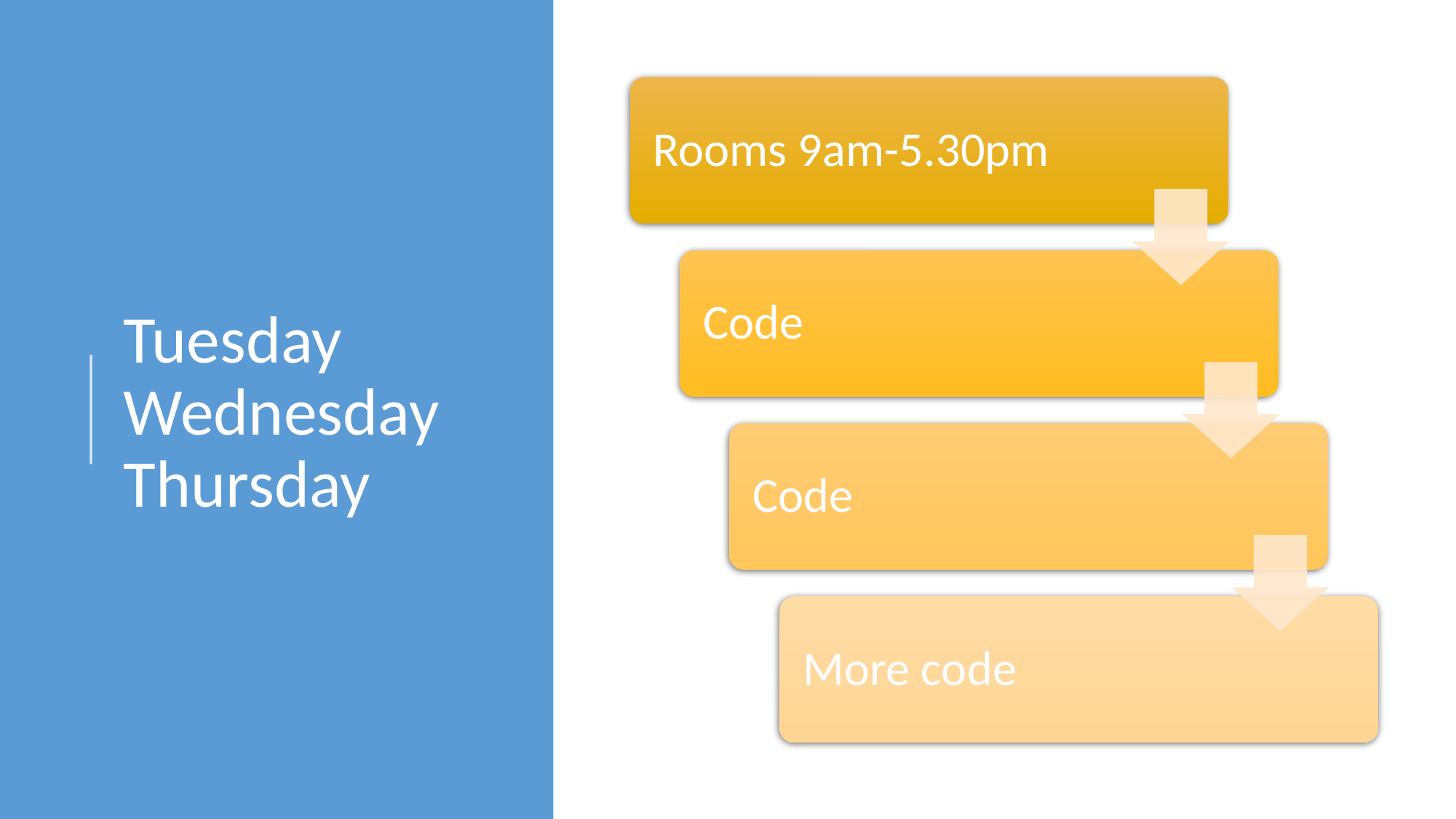

Rooms 9am-5.30pm
Code
Code
More code

# Tuesday  Wednesday Thursday